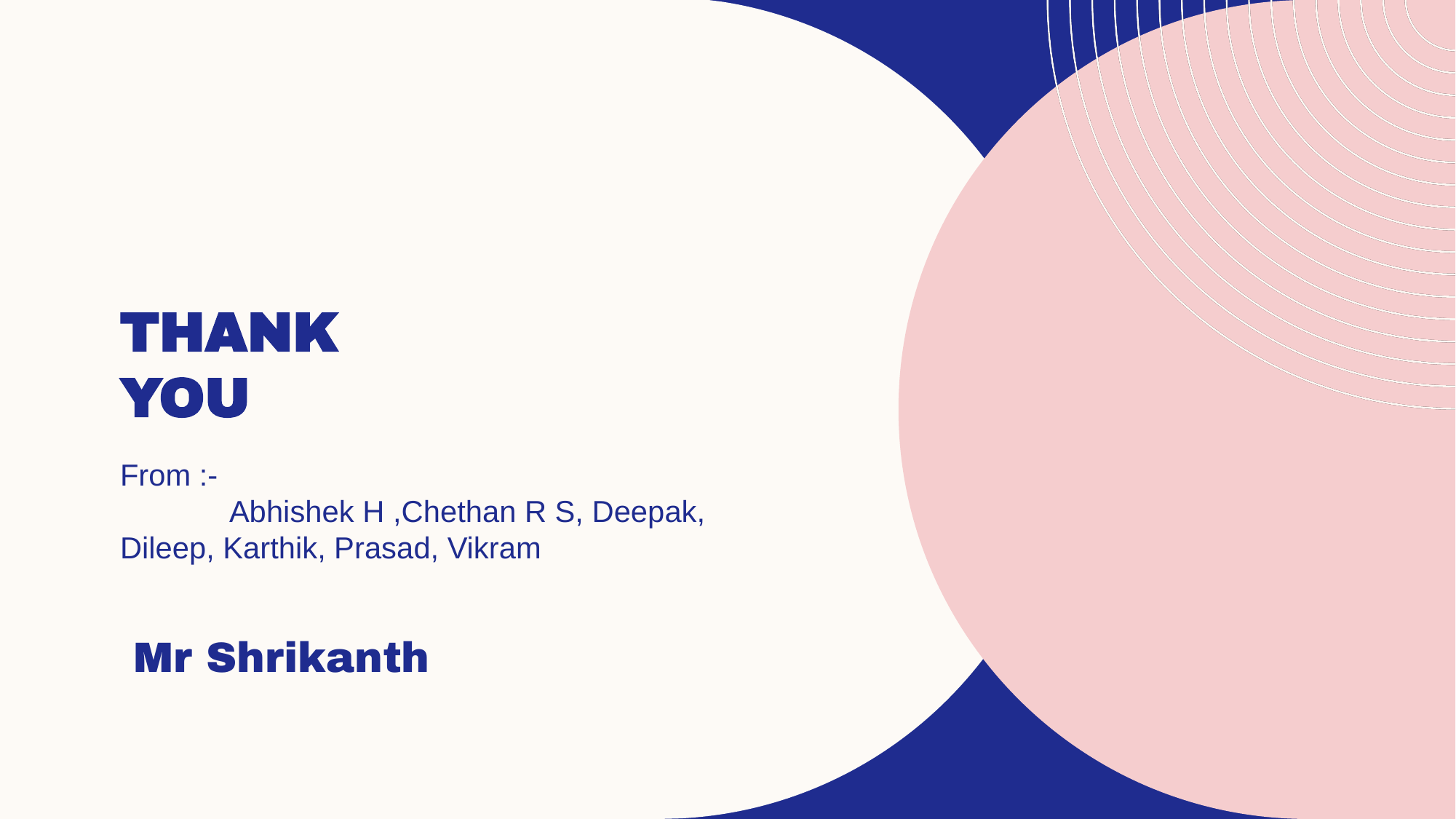

# THANK YOU
From :-
	Abhishek H ,Chethan R S, Deepak, 	Dileep, Karthik, Prasad, Vikram
Mr Shrikanth